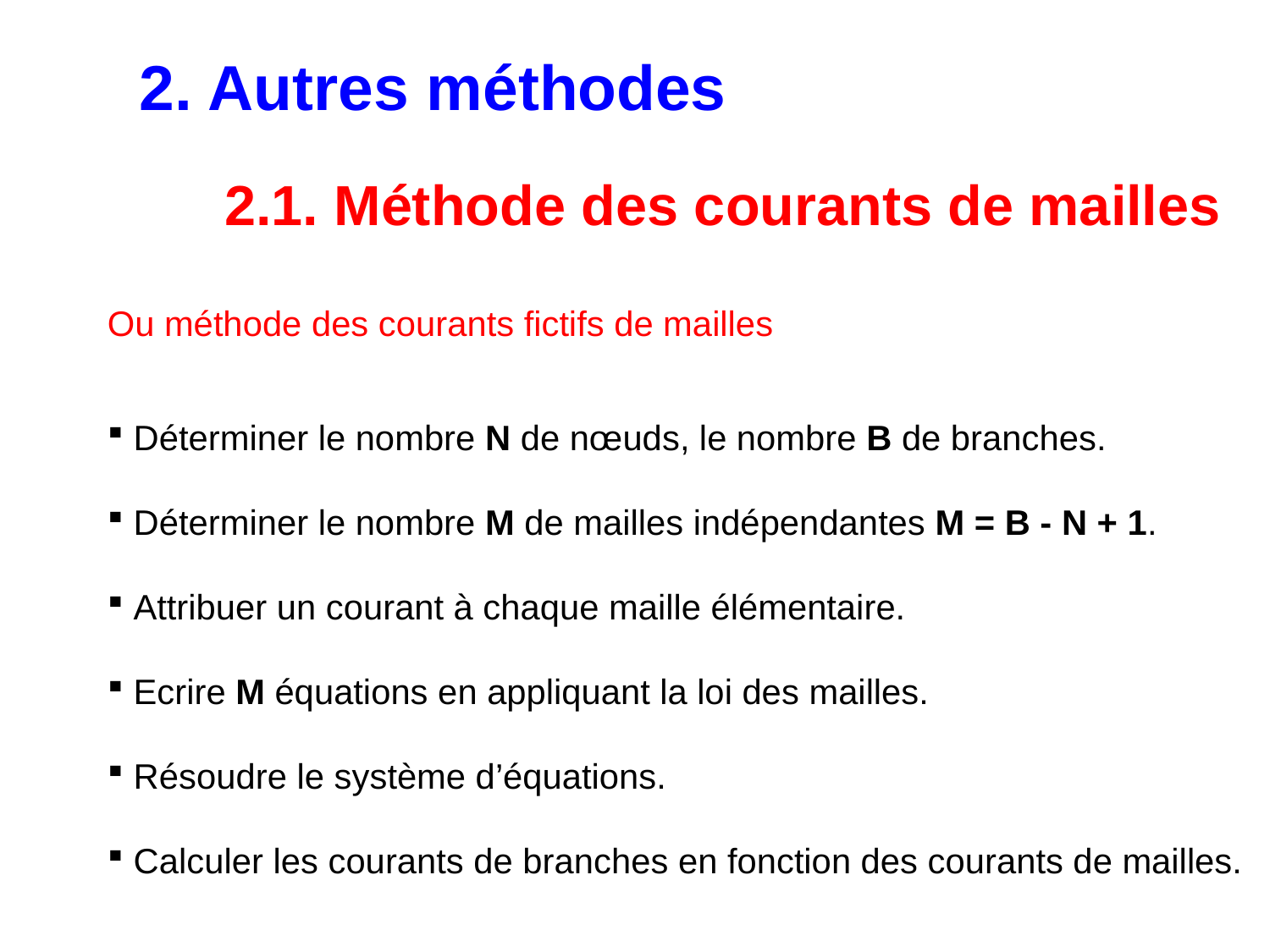

2. Autres méthodes
	2.1. Méthode des courants de mailles
Ou méthode des courants fictifs de mailles
 Déterminer le nombre N de nœuds, le nombre B de branches.
 Déterminer le nombre M de mailles indépendantes M = B - N + 1.
 Attribuer un courant à chaque maille élémentaire.
 Ecrire M équations en appliquant la loi des mailles.
 Résoudre le système d’équations.
 Calculer les courants de branches en fonction des courants de mailles.